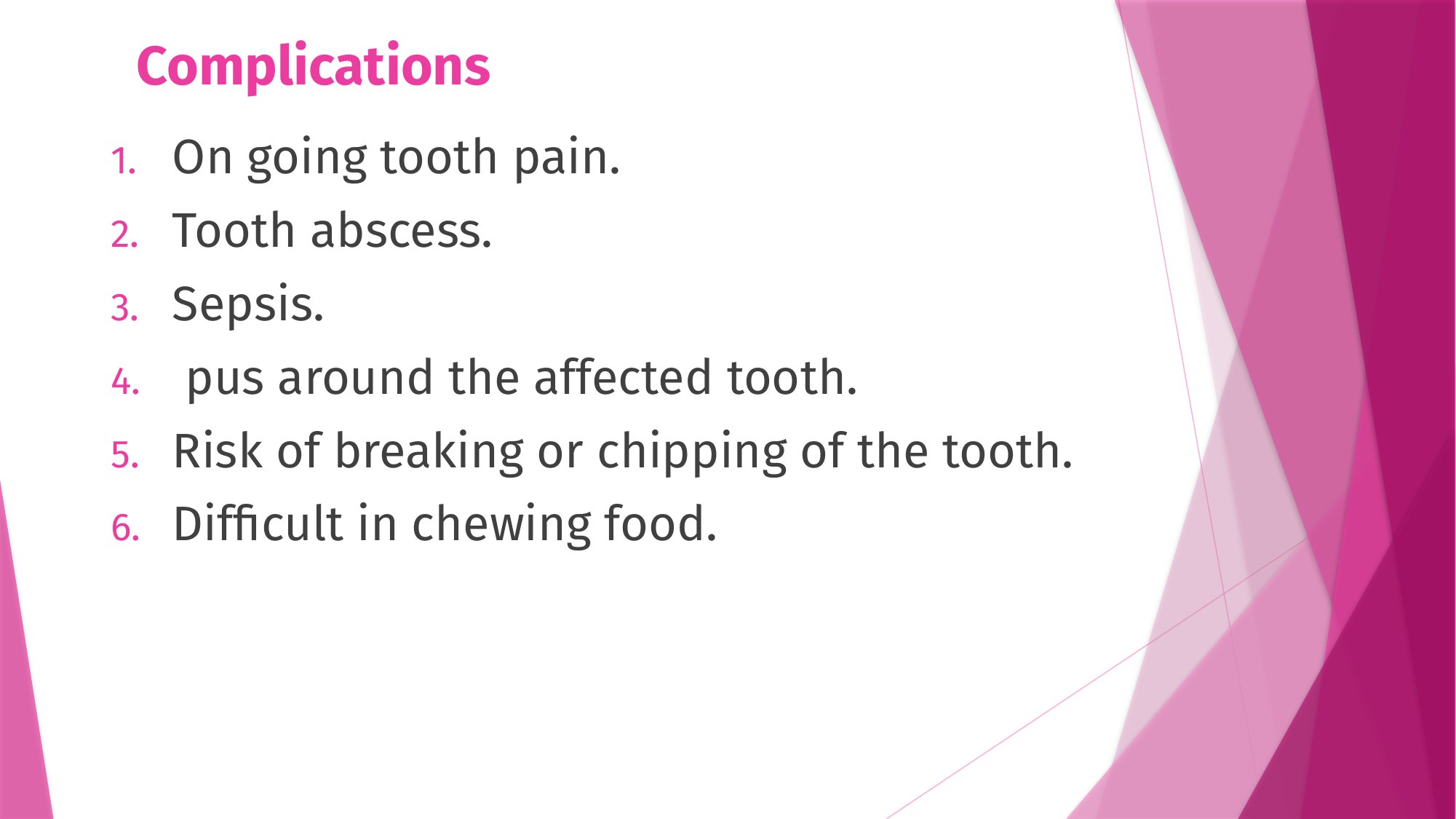

# Complications
On going tooth pain.
Tooth abscess.
Sepsis.
 pus around the affected tooth.
Risk of breaking or chipping of the tooth.
Difficult in chewing food.